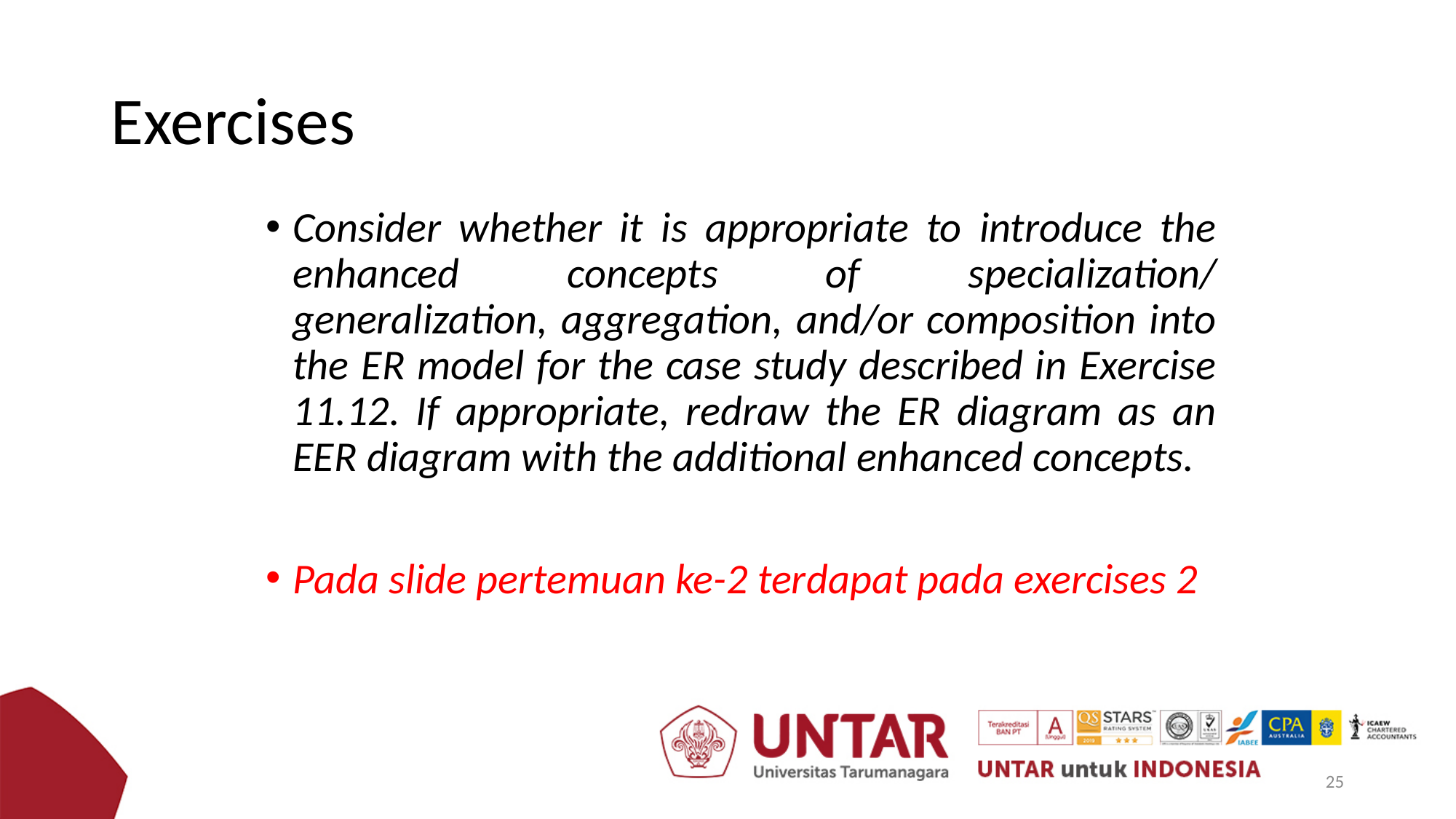

# Exercises
Consider whether it is appropriate to introduce the enhanced concepts of specialization/
generalization, aggregation, and/or composition into the ER model for the case study described in Exercise 11.12. If appropriate, redraw the ER diagram as an EER diagram with the additional enhanced concepts.

Pada slide pertemuan ke-2 terdapat pada exercises 2
25